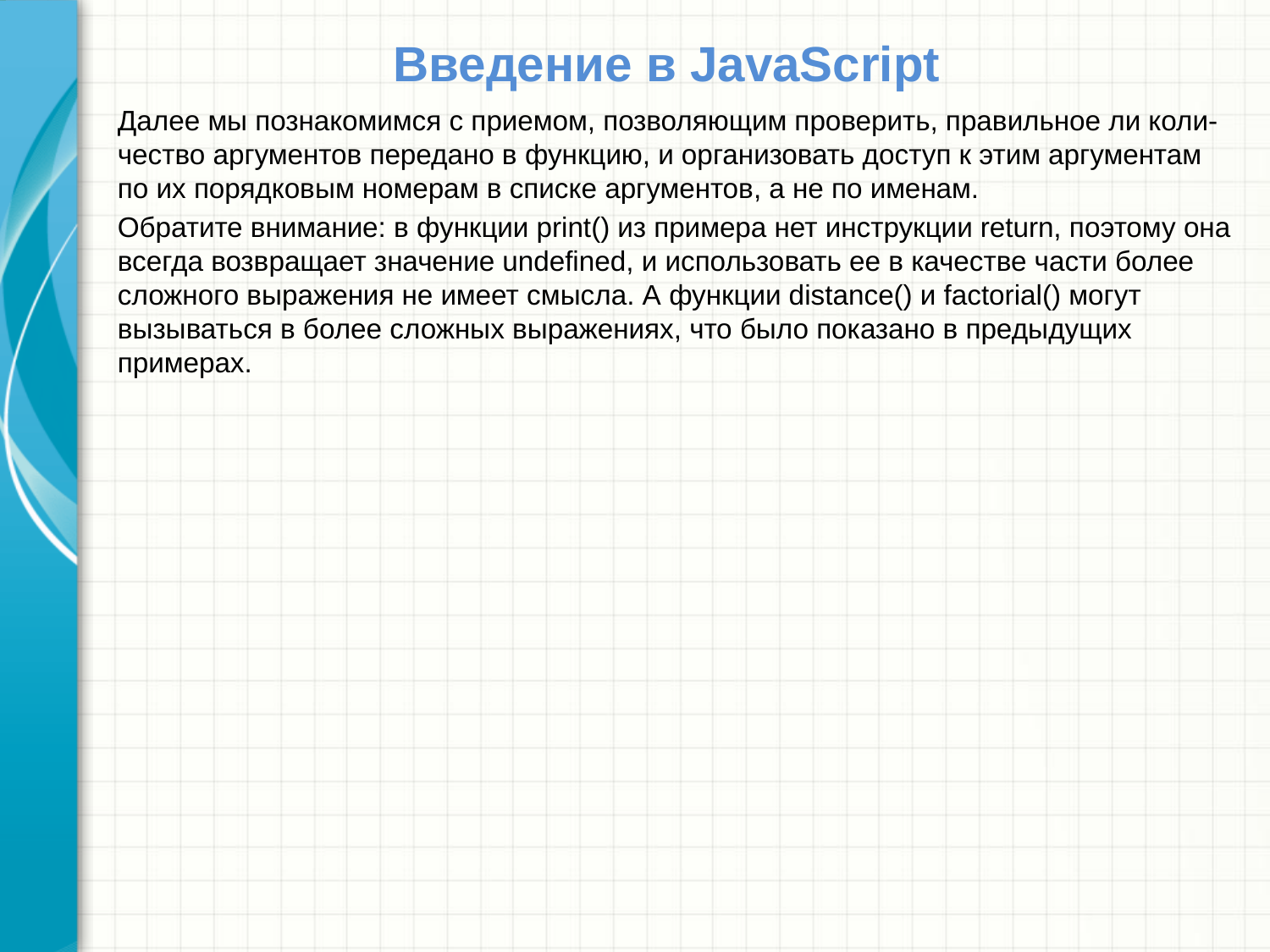

# Введение в JavaScript
Далее мы познакомимся с приемом, позволяющим проверить, правильное ли коли-чество аргументов передано в функцию, и организовать доступ к этим аргументам по их порядковым номерам в списке аргументов, а не по именам.
Обратите внимание: в функции print() из примера нет инструкции return, поэтому она всегда возвращает значение undefined, и использовать ее в качестве части более сложного выражения не имеет смысла. А функции distance() и factorial() могут вызываться в более сложных выражениях, что было показано в предыдущих примерах.